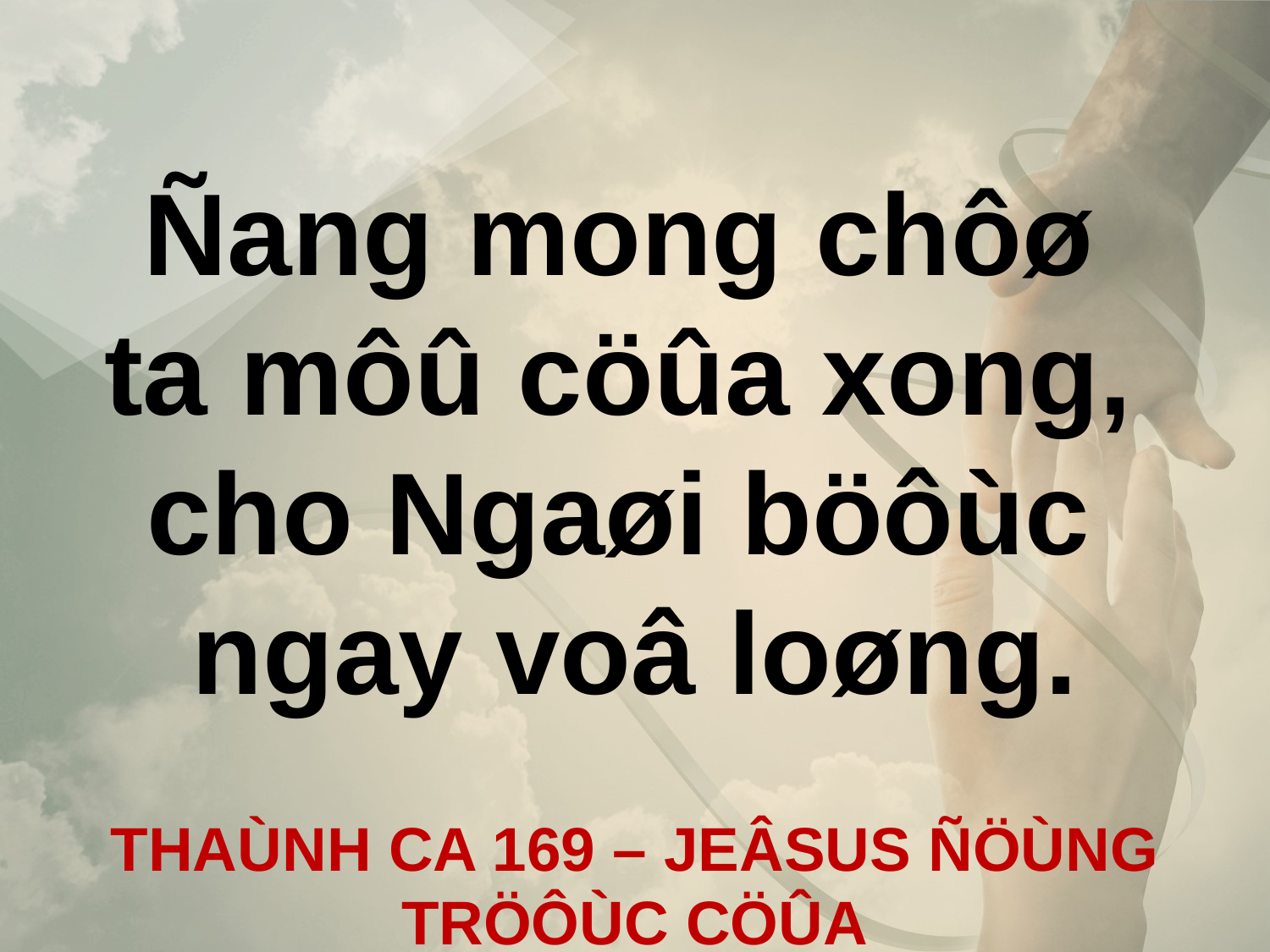

Ñang mong chôø
ta môû cöûa xong,
cho Ngaøi böôùc
ngay voâ loøng.
THAÙNH CA 169 – JEÂSUS ÑÖÙNG TRÖÔÙC CÖÛA